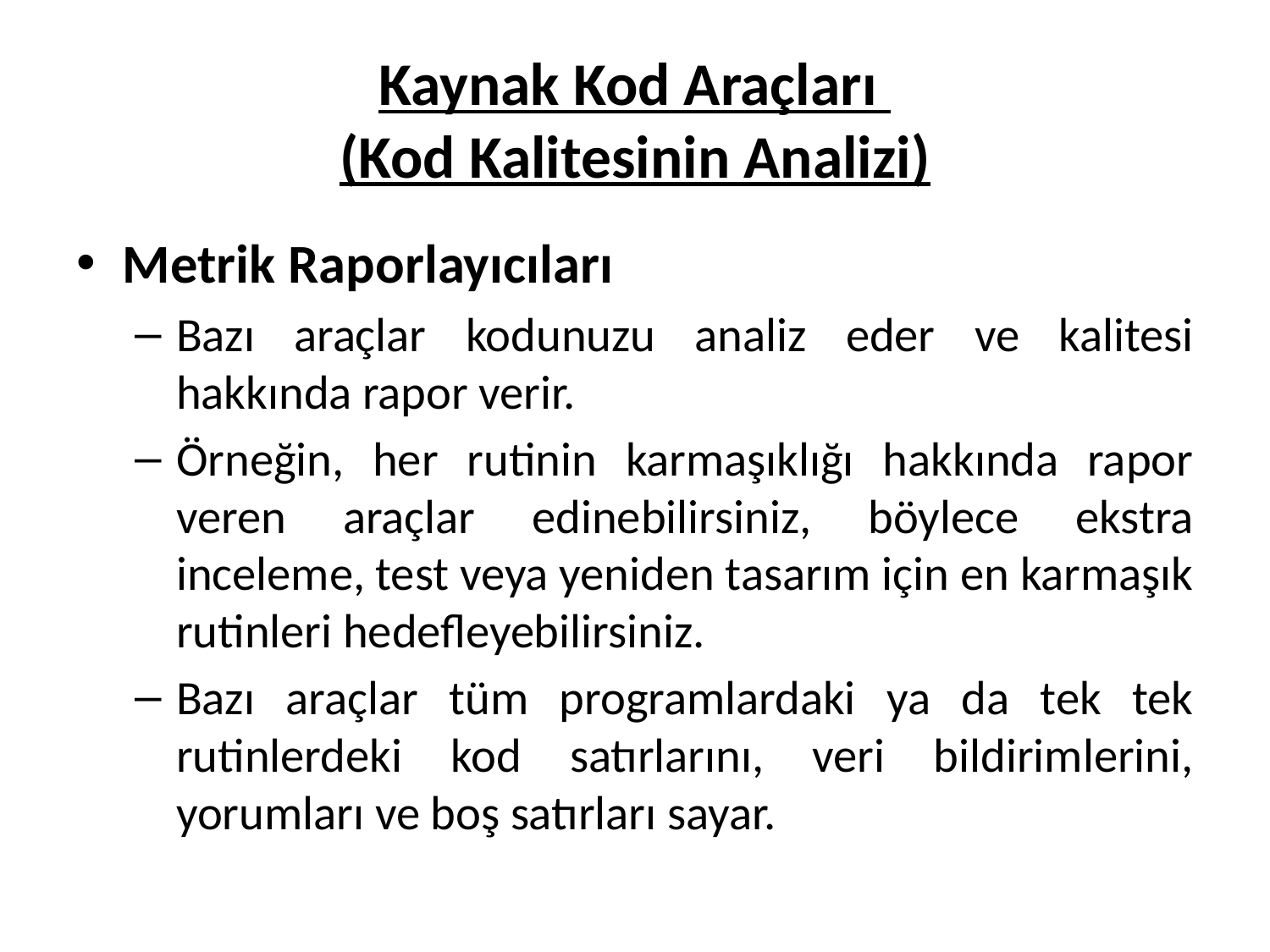

# Kaynak Kod Araçları (Kod Kalitesinin Analizi)
Metrik Raporlayıcıları
Bazı araçlar kodunuzu analiz eder ve kalitesi hakkında rapor verir.
Örneğin, her rutinin karmaşıklığı hakkında rapor veren araçlar edinebilirsiniz, böylece ekstra inceleme, test veya yeniden tasarım için en karmaşık rutinleri hedefleyebilirsiniz.
Bazı araçlar tüm programlardaki ya da tek tek rutinlerdeki kod satırlarını, veri bildirimlerini, yorumları ve boş satırları sayar.